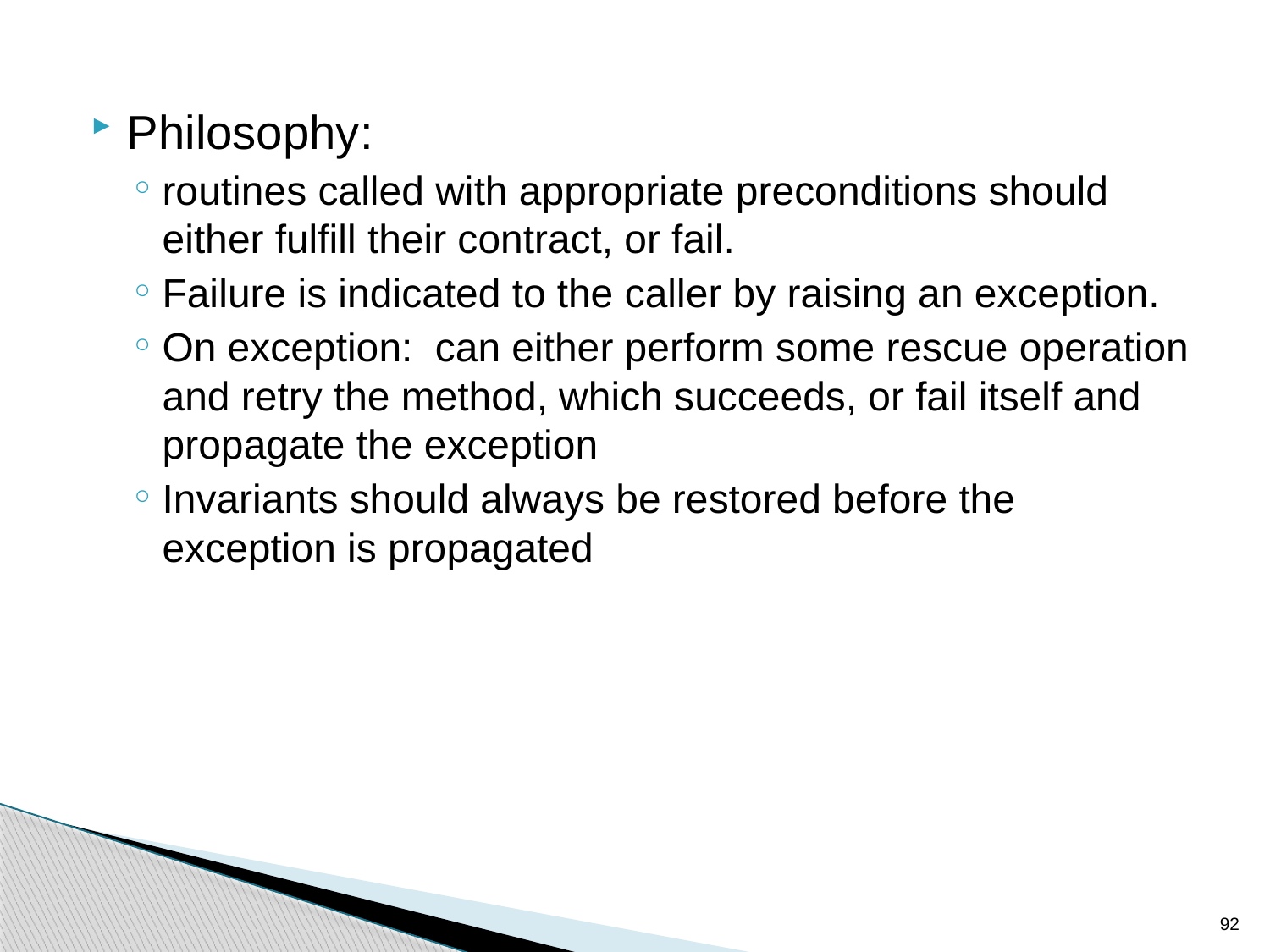

Philosophy:
routines called with appropriate preconditions should either fulfill their contract, or fail.
Failure is indicated to the caller by raising an exception.
On exception:  can either perform some rescue operation and retry the method, which succeeds, or fail itself and propagate the exception
Invariants should always be restored before the exception is propagated
92